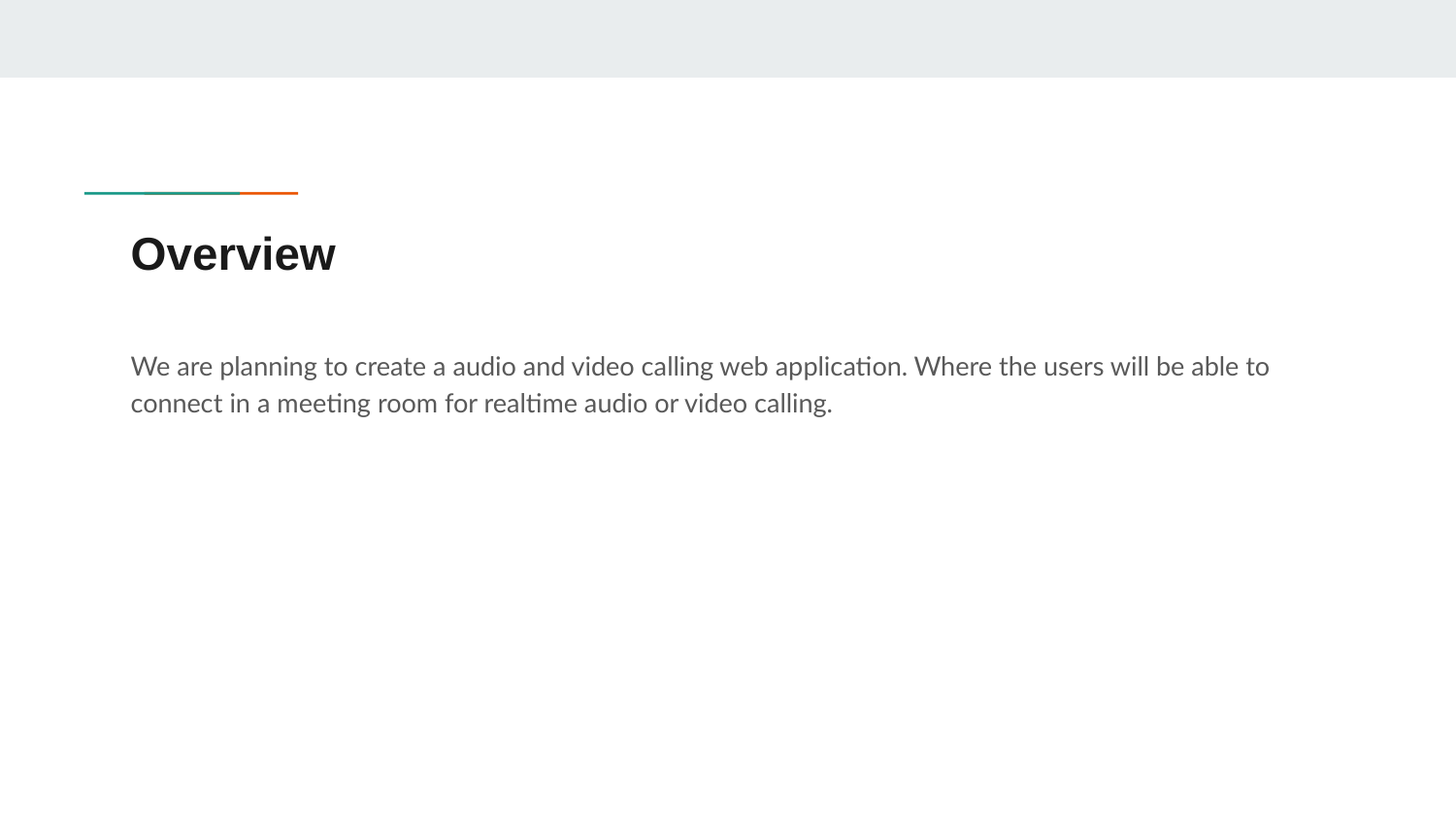

# Overview
We are planning to create a audio and video calling web application. Where the users will be able to connect in a meeting room for realtime audio or video calling.